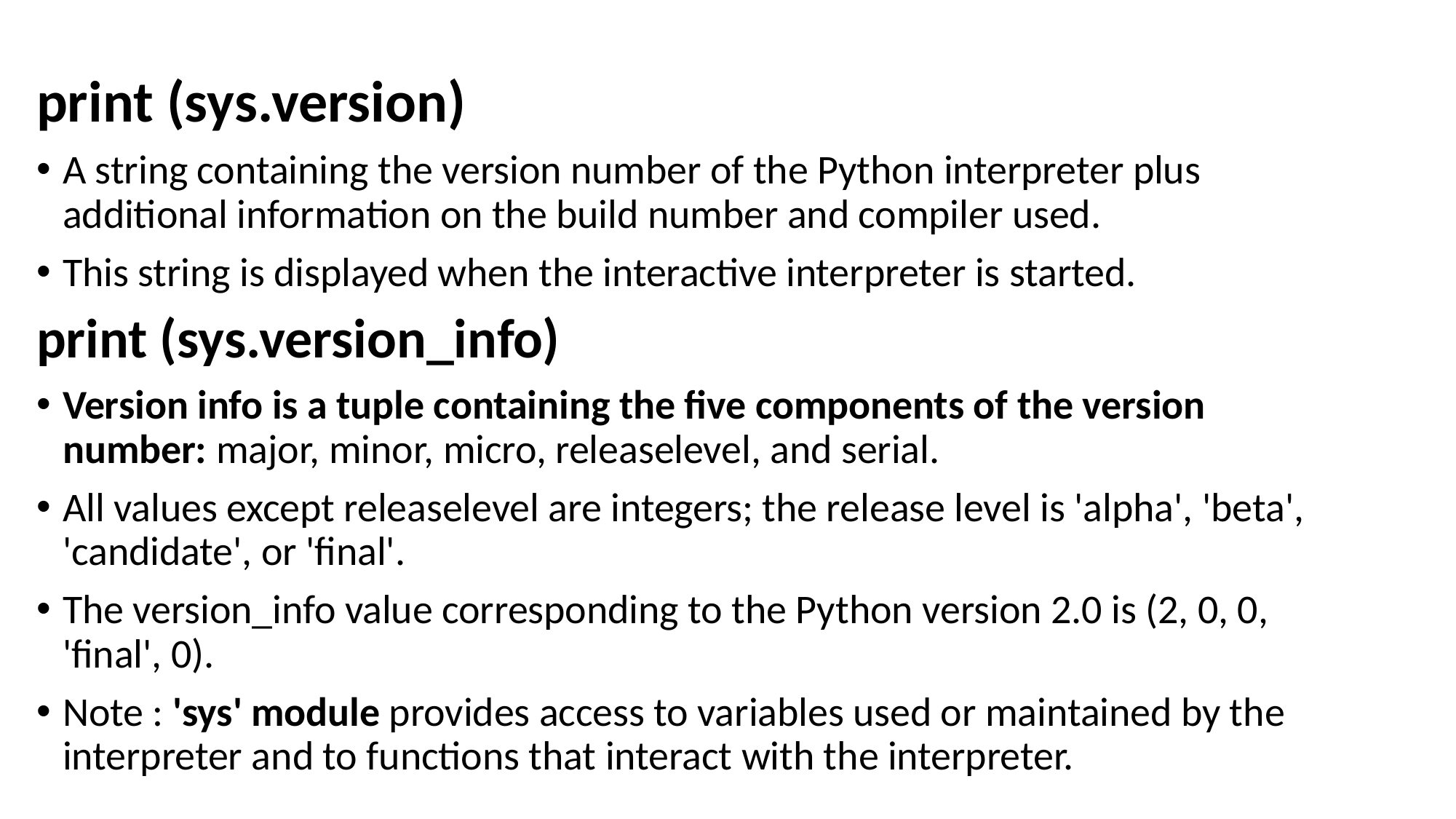

print (sys.version)
A string containing the version number of the Python interpreter plus additional information on the build number and compiler used.
This string is displayed when the interactive interpreter is started.
print (sys.version_info)
Version info is a tuple containing the five components of the version number: major, minor, micro, releaselevel, and serial.
All values except releaselevel are integers; the release level is 'alpha', 'beta', 'candidate', or 'final'.
The version_info value corresponding to the Python version 2.0 is (2, 0, 0, 'final', 0).
Note : 'sys' module provides access to variables used or maintained by the interpreter and to functions that interact with the interpreter.